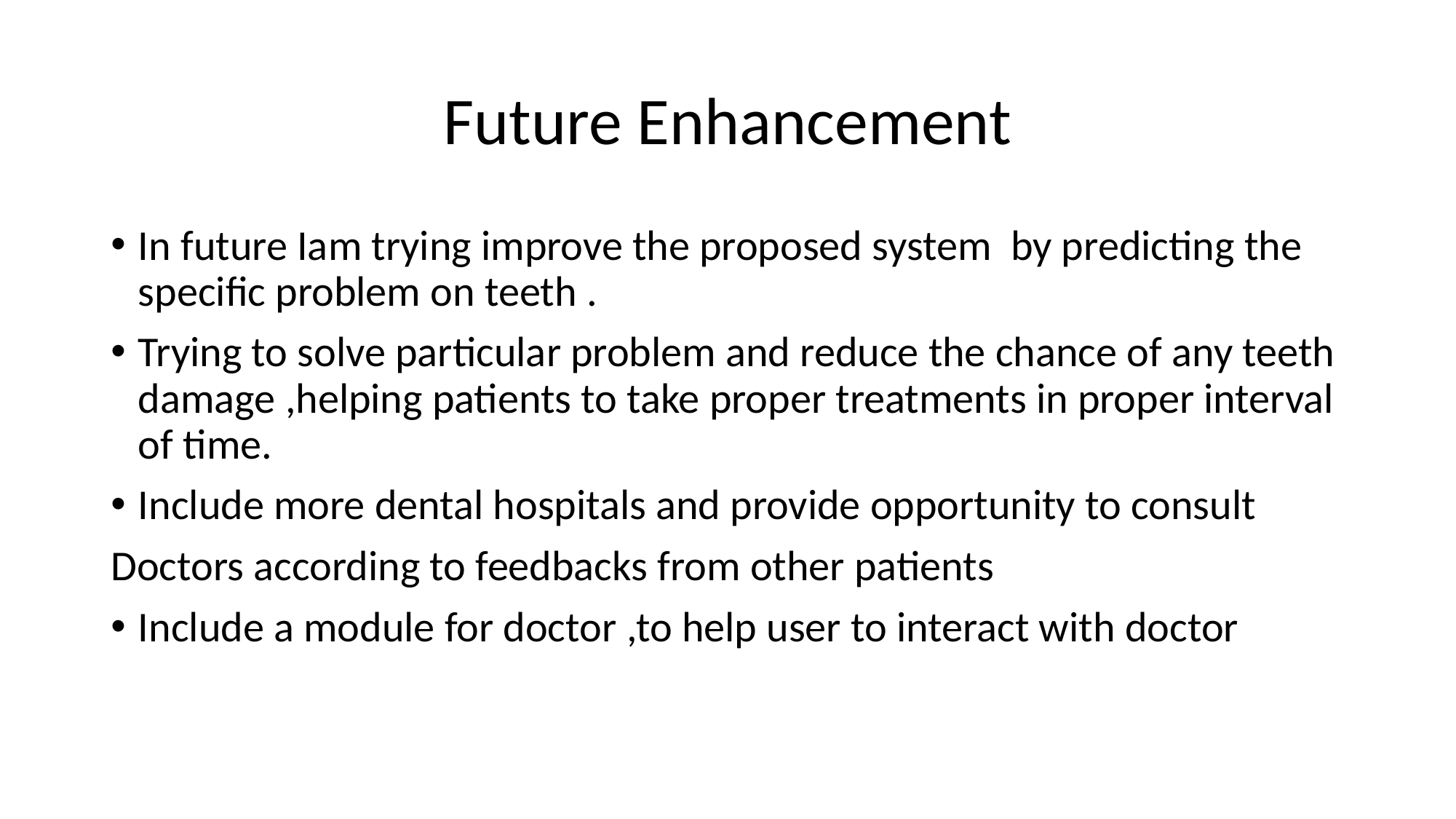

# Future Enhancement
In future Iam trying improve the proposed system  by predicting the specific problem on teeth .
Trying to solve particular problem and reduce the chance of any teeth damage ,helping patients to take proper treatments in proper interval of time.
Include more dental hospitals and provide opportunity to consult
Doctors according to feedbacks from other patients
Include a module for doctor ,to help user to interact with doctor